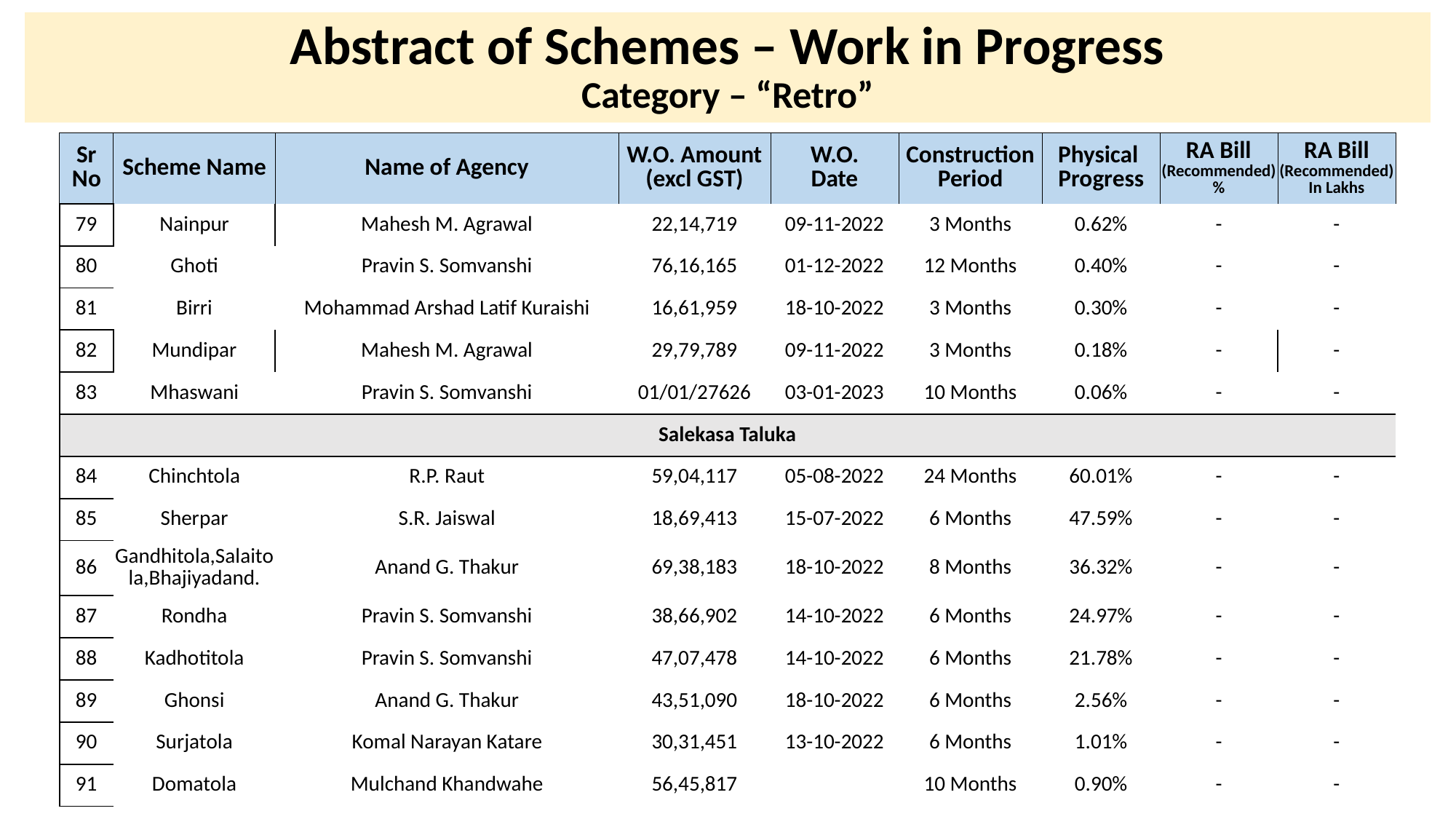

# Abstract of Schemes – Work in Progress Category – “Retro”
| Sr No | Scheme Name | Name of Agency | W.O. Amount (excl GST) | W.O. Date | Construction Period | Physical Progress | RA Bill (Recommended) % | RA Bill (Recommended) In Lakhs |
| --- | --- | --- | --- | --- | --- | --- | --- | --- |
| 79 | Nainpur | Mahesh M. Agrawal | 22,14,719 | 09-11-2022 | 3 Months | 0.62% | - | - |
| --- | --- | --- | --- | --- | --- | --- | --- | --- |
| 80 | Ghoti | Pravin S. Somvanshi | 76,16,165 | 01-12-2022 | 12 Months | 0.40% | - | - |
| 81 | Birri | Mohammad Arshad Latif Kuraishi | 16,61,959 | 18-10-2022 | 3 Months | 0.30% | - | - |
| 82 | Mundipar | Mahesh M. Agrawal | 29,79,789 | 09-11-2022 | 3 Months | 0.18% | - | - |
| 83 | Mhaswani | Pravin S. Somvanshi | 01/01/27626 | 03-01-2023 | 10 Months | 0.06% | - | - |
| Salekasa Taluka | Salekasa Taluka |  |  |  |  |  |  |  |
| 84 | Chinchtola | R.P. Raut | 59,04,117 | 05-08-2022 | 24 Months | 60.01% | - | - |
| 85 | Sherpar | S.R. Jaiswal | 18,69,413 | 15-07-2022 | 6 Months | 47.59% | - | - |
| 86 | Gandhitola,Salaitola,Bhajiyadand. | Anand G. Thakur | 69,38,183 | 18-10-2022 | 8 Months | 36.32% | - | - |
| 87 | Rondha | Pravin S. Somvanshi | 38,66,902 | 14-10-2022 | 6 Months | 24.97% | - | - |
| 88 | Kadhotitola | Pravin S. Somvanshi | 47,07,478 | 14-10-2022 | 6 Months | 21.78% | - | - |
| 89 | Ghonsi | Anand G. Thakur | 43,51,090 | 18-10-2022 | 6 Months | 2.56% | - | - |
| 90 | Surjatola | Komal Narayan Katare | 30,31,451 | 13-10-2022 | 6 Months | 1.01% | - | - |
| 91 | Domatola | Mulchand Khandwahe | 56,45,817 |  | 10 Months | 0.90% | - | - |